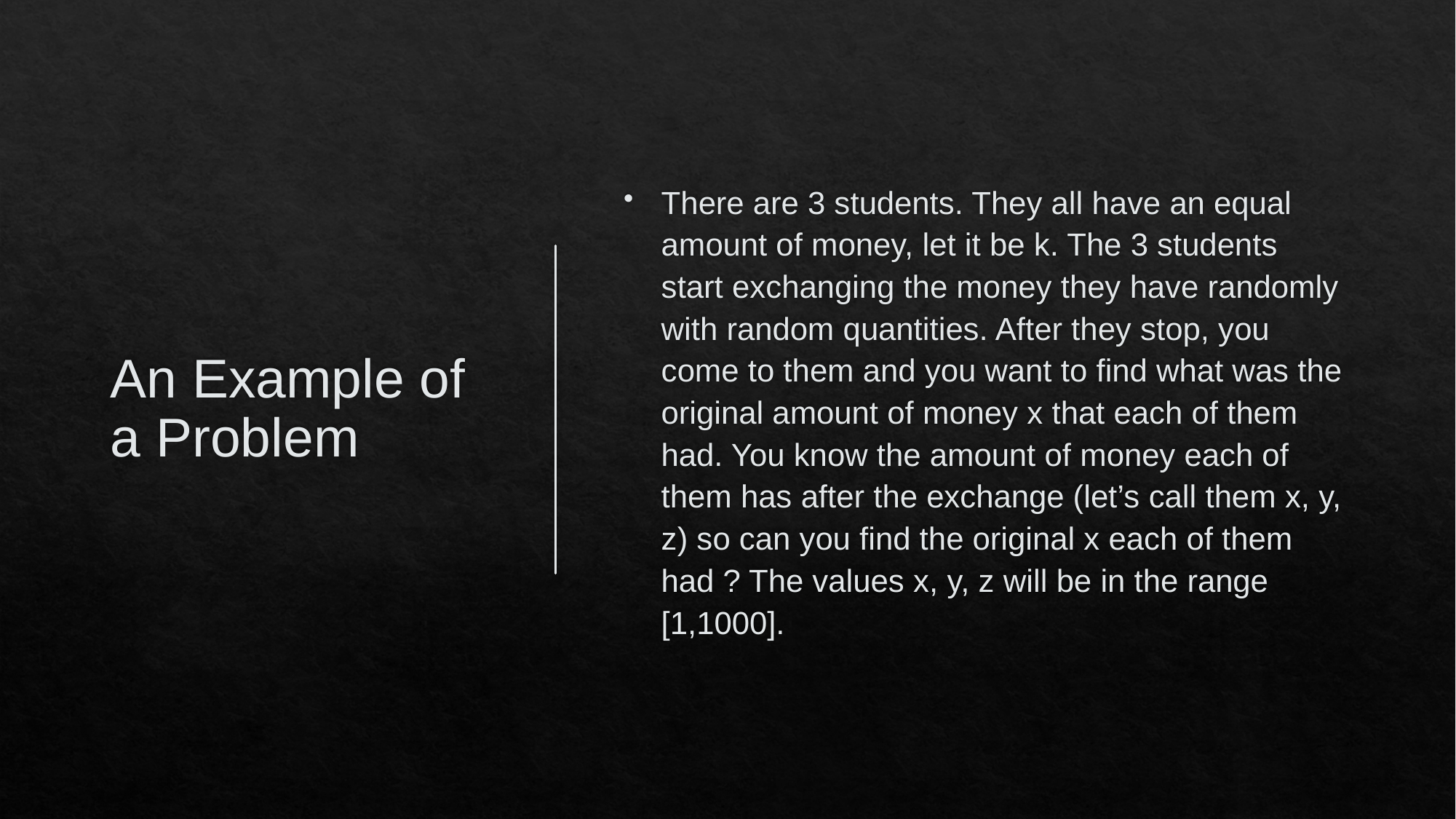

# An Example of a Problem
There are 3 students. They all have an equal amount of money, let it be k. The 3 students start exchanging the money they have randomly with random quantities. After they stop, you come to them and you want to find what was the original amount of money x that each of them had. You know the amount of money each of them has after the exchange (let’s call them x, y, z) so can you find the original x each of them had ? The values x, y, z will be in the range [1,1000].